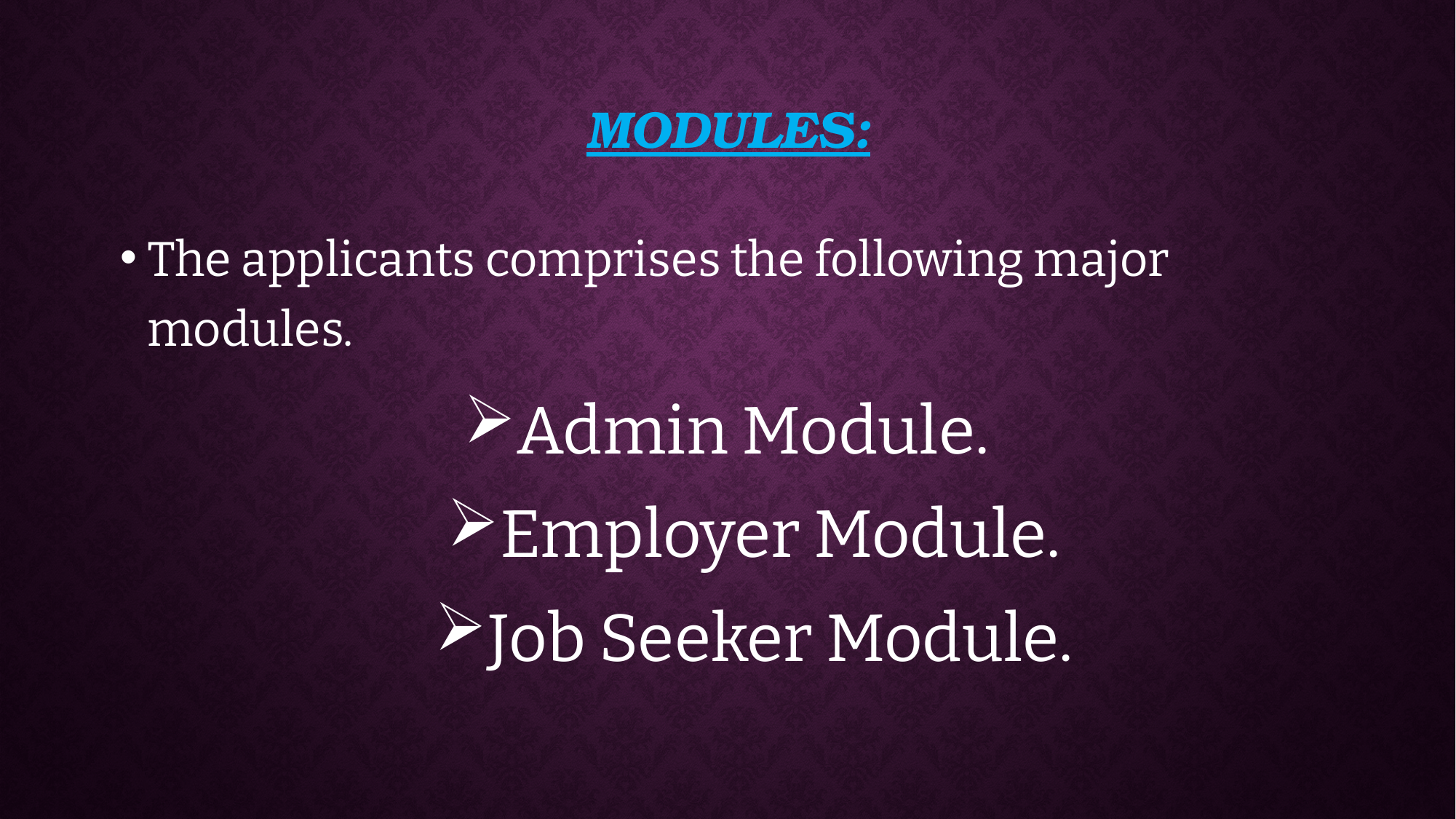

# MODULES:
The applicants comprises the following major modules.
Admin Module.
Employer Module.
Job Seeker Module.